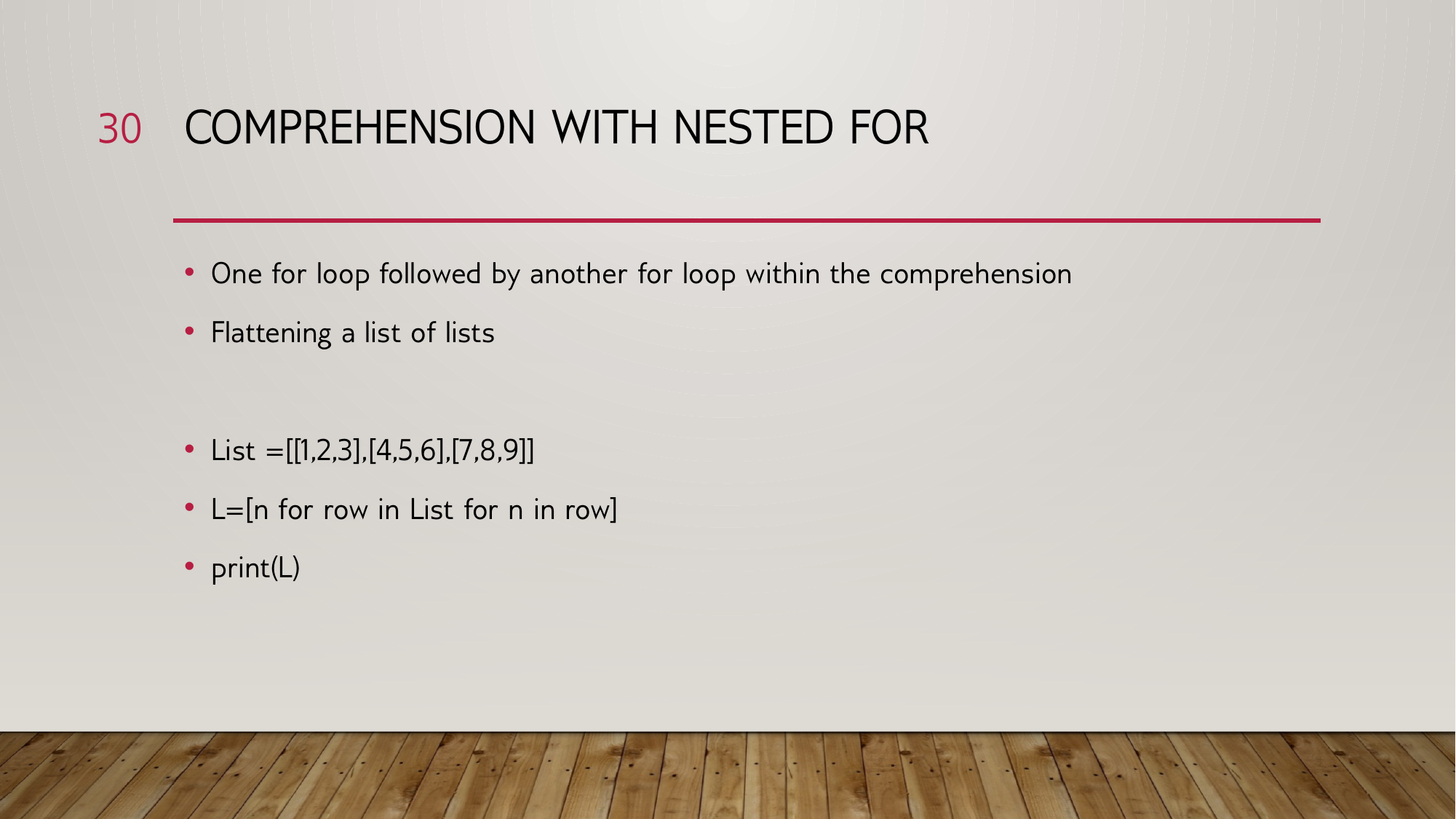

30
# Comprehension with nested for
One for loop followed by another for loop within the comprehension
Flattening a list of lists

List =[[1,2,3],[4,5,6],[7,8,9]]
L=[n for row in List for n in row]
print(L)